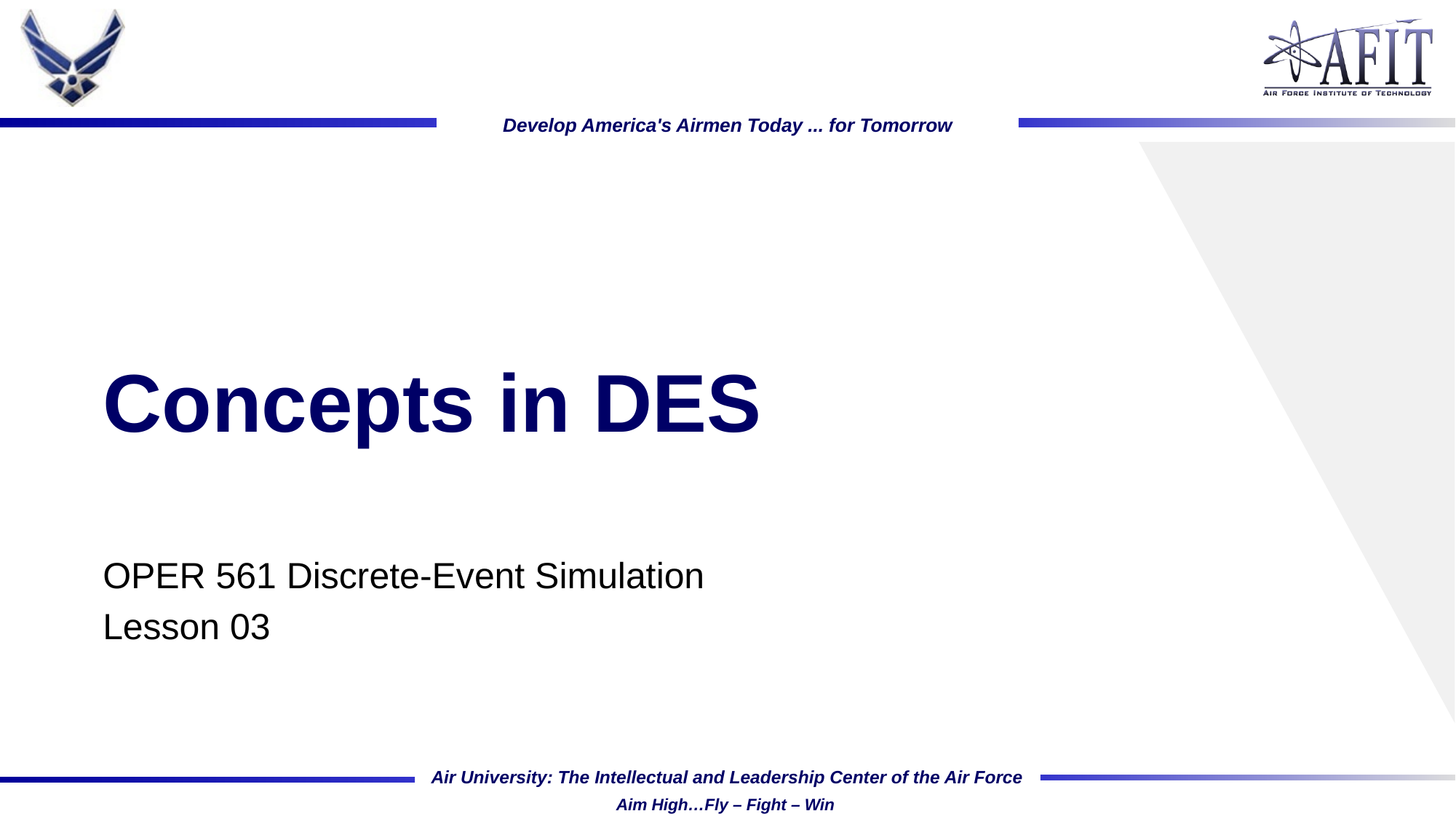

# Concepts in DES
OPER 561 Discrete-Event Simulation
Lesson 03